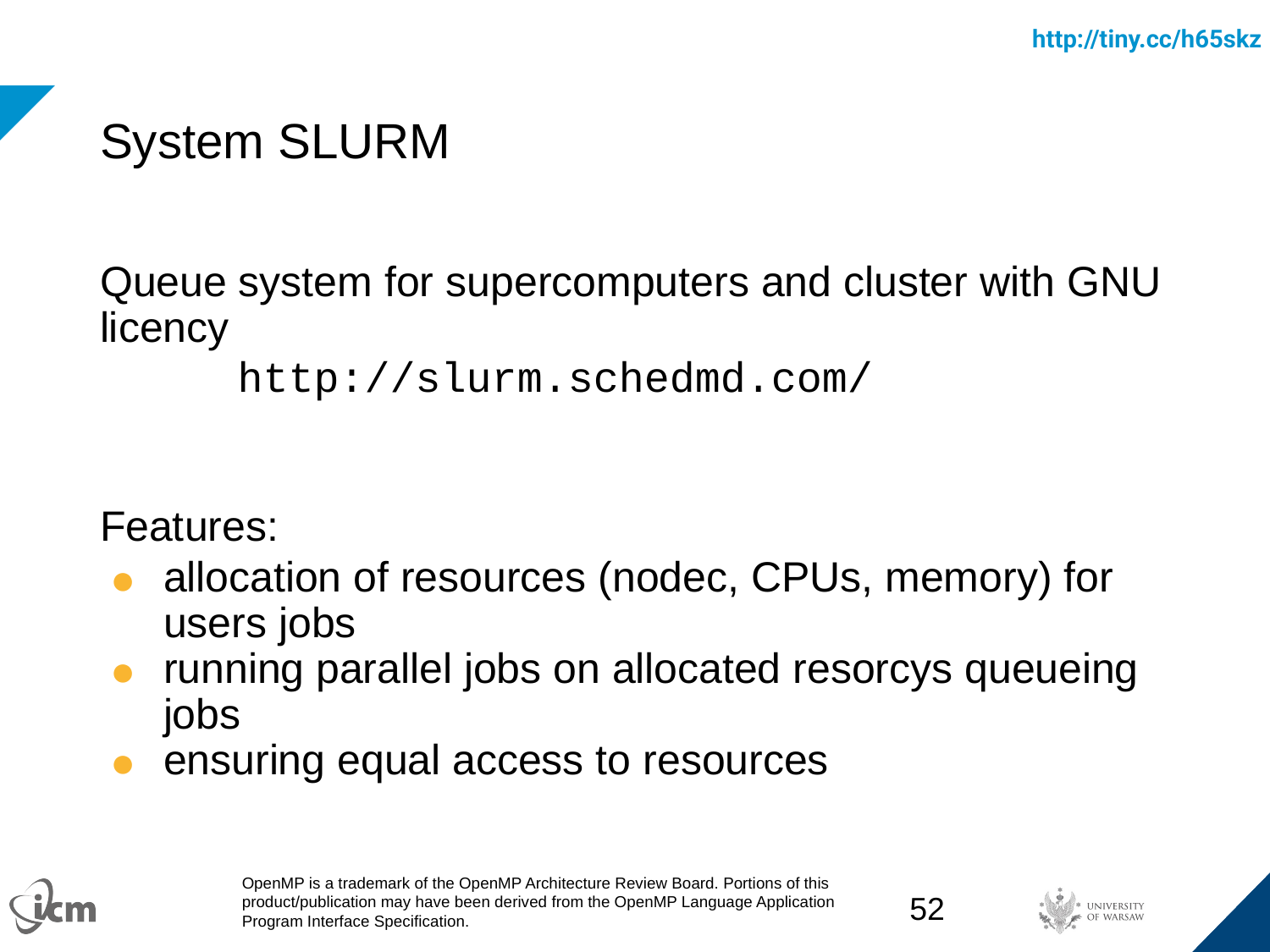

# System SLURM
Queue system for supercomputers and cluster with GNU licency
http://slurm.schedmd.com/

Features:
allocation of resources (nodec, CPUs, memory) for users jobs
running parallel jobs on allocated resorcys queueing jobs
ensuring equal access to resources
52